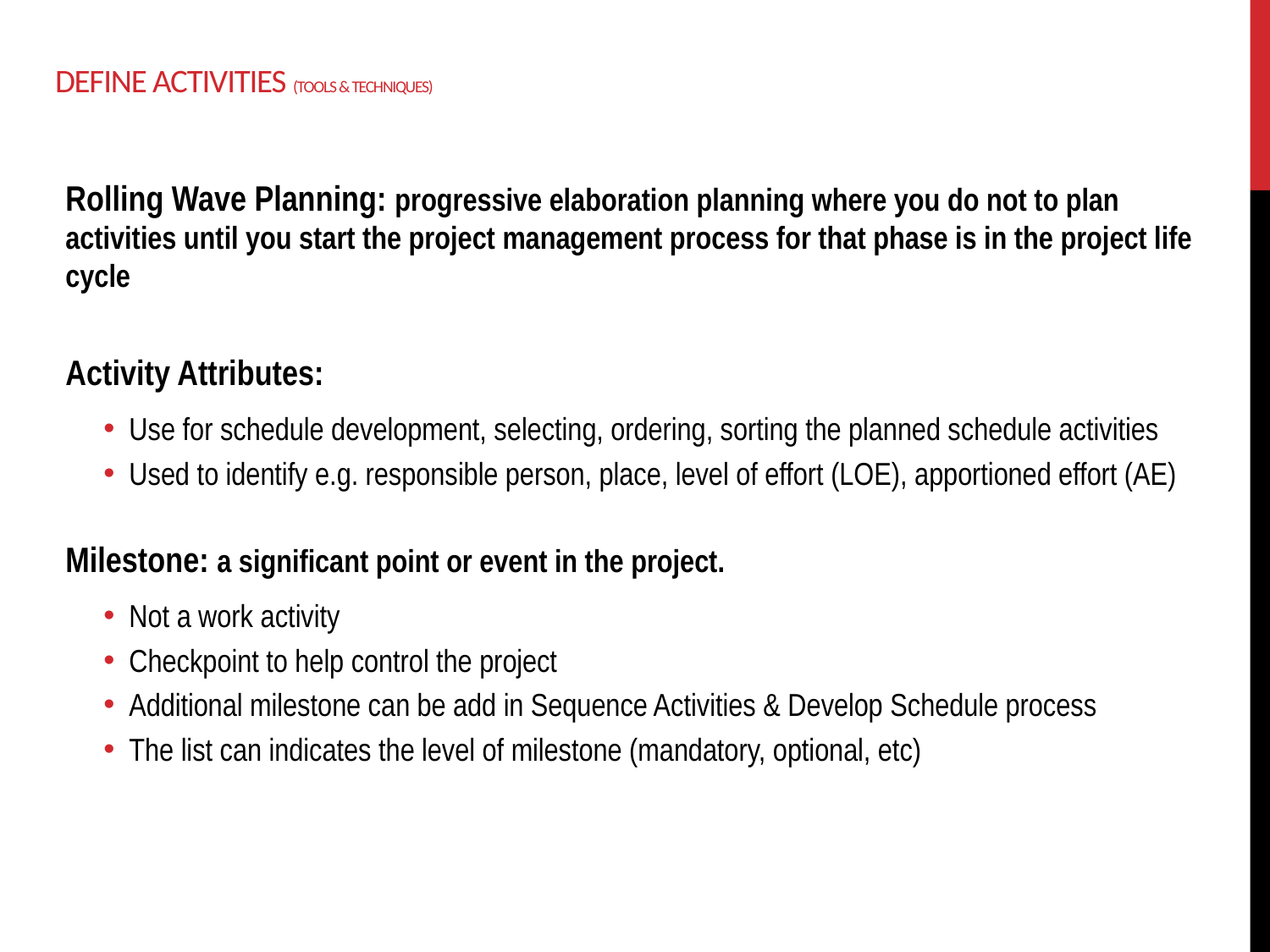

# Define Activities (Tools & Techniques)
Rolling Wave Planning: progressive elaboration planning where you do not to plan activities until you start the project management process for that phase is in the project life cycle
Activity Attributes:
Use for schedule development, selecting, ordering, sorting the planned schedule activities
Used to identify e.g. responsible person, place, level of effort (LOE), apportioned effort (AE)
Milestone: a significant point or event in the project.
Not a work activity
Checkpoint to help control the project
Additional milestone can be add in Sequence Activities & Develop Schedule process
The list can indicates the level of milestone (mandatory, optional, etc)